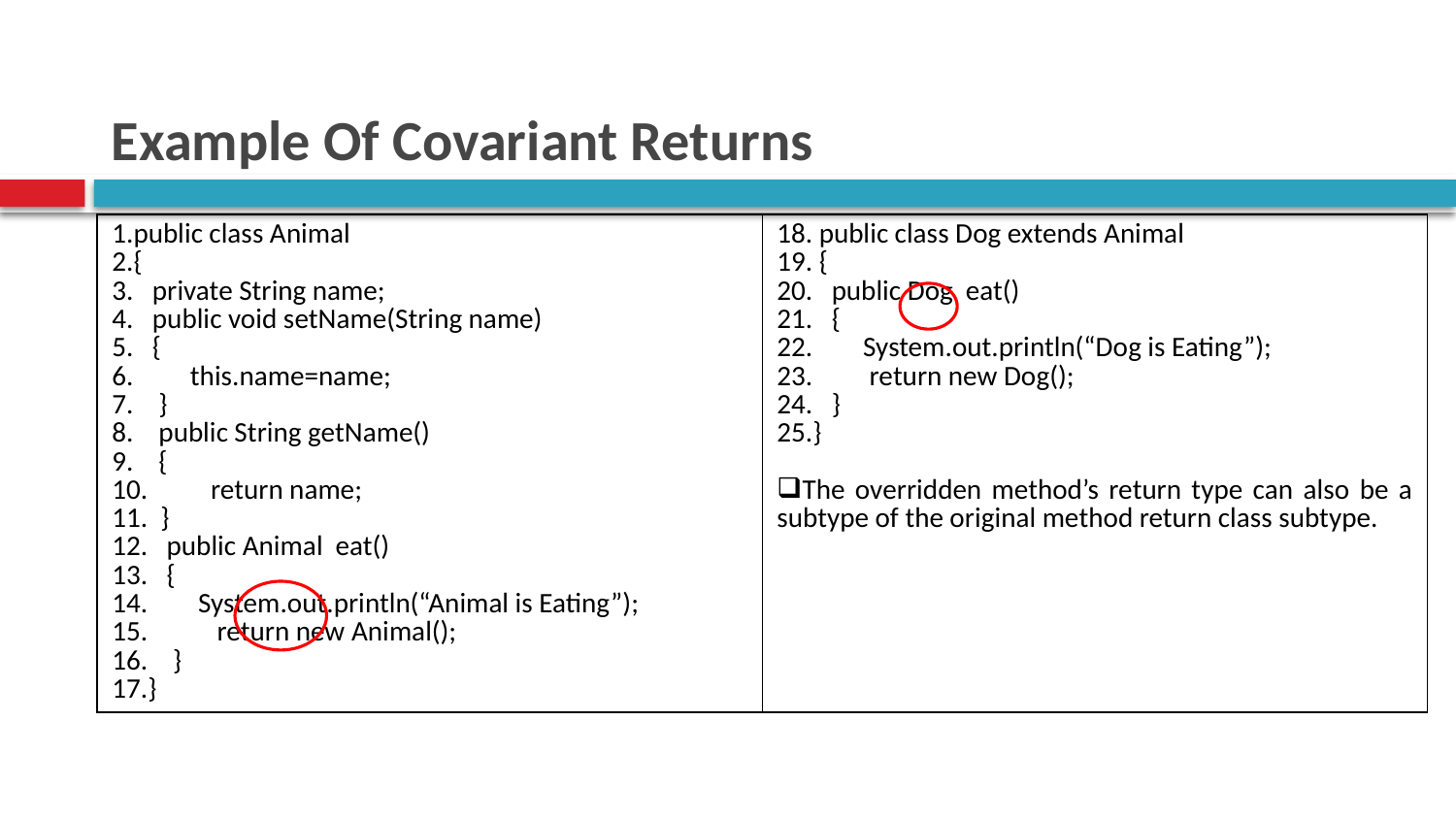

# Example Of Covariant Returns
| 1.public class Animal 2.{ 3. private String name; 4. public void setName(String name) 5. { 6. this.name=name; 7. } 8. public String getName() 9. { 10. return name; 11. } 12. public Animal eat() 13. { 14. System.out.println(“Animal is Eating”); 15. return new Animal(); 16. } 17.} | 18. public class Dog extends Animal 19. { 20. public Dog eat() 21. { 22. System.out.println(“Dog is Eating”); 23. return new Dog(); 24. } 25.} The overridden method’s return type can also be a subtype of the original method return class subtype. |
| --- | --- |